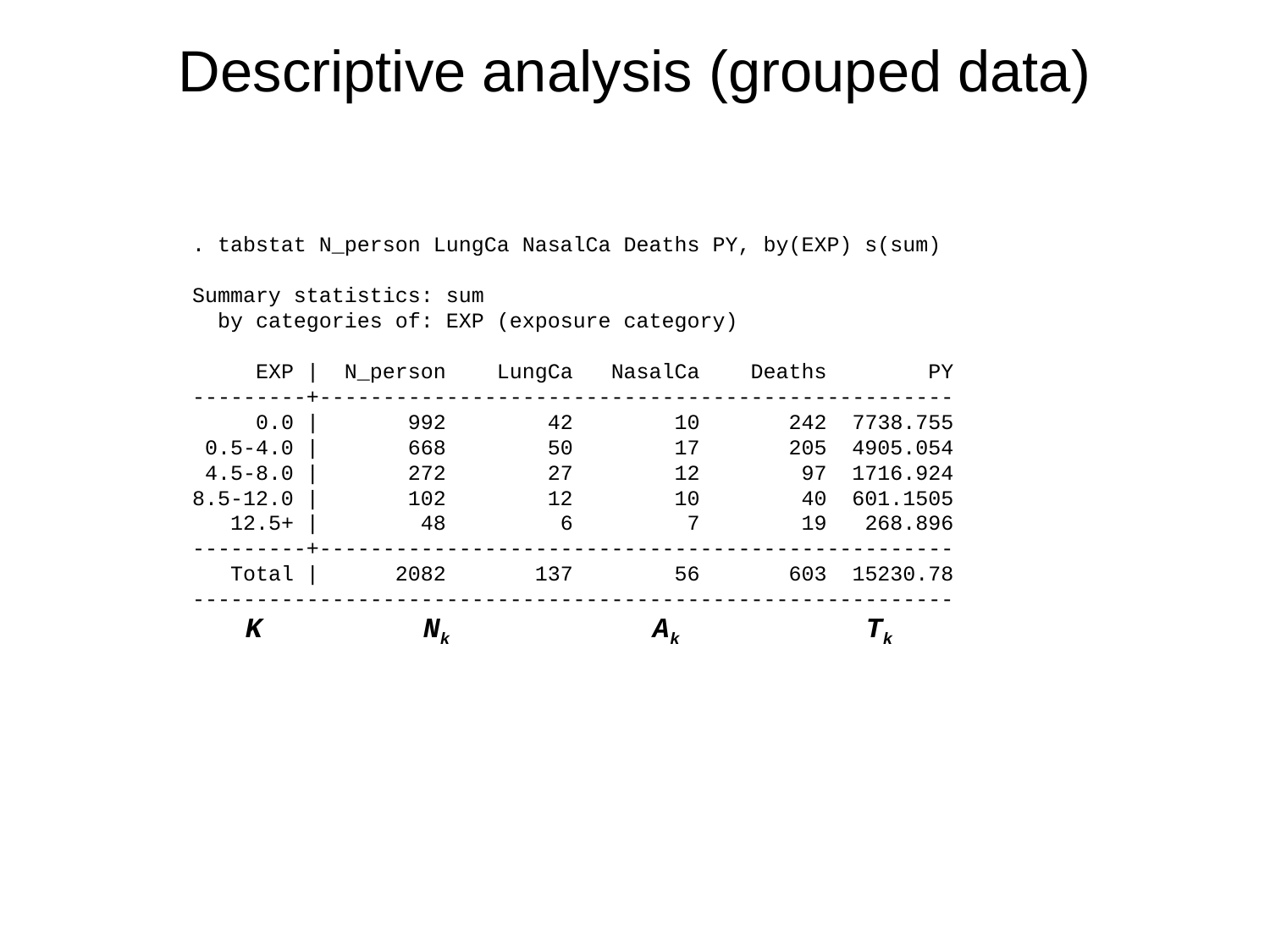

# Descriptive analysis (grouped data)

. tabstat N_person LungCa NasalCa Deaths PY, by(EXP) s(sum)

Summary statistics: sum
  by categories of: EXP (exposure category)

     EXP |  N_person    LungCa   NasalCa    Deaths        PY
---------+--------------------------------------------------
     0.0 |       992        42        10       242  7738.755
 0.5-4.0 |       668        50        17       205  4905.054
 4.5-8.0 |       272        27        12        97  1716.924
8.5-12.0 |       102        12        10        40  601.1505
   12.5+ |        48         6         7        19   268.896
---------+--------------------------------------------------
   Total |      2082       137        56       603  15230.78
------------------------------------------------------------
K     	   Nk            Ak           Tk